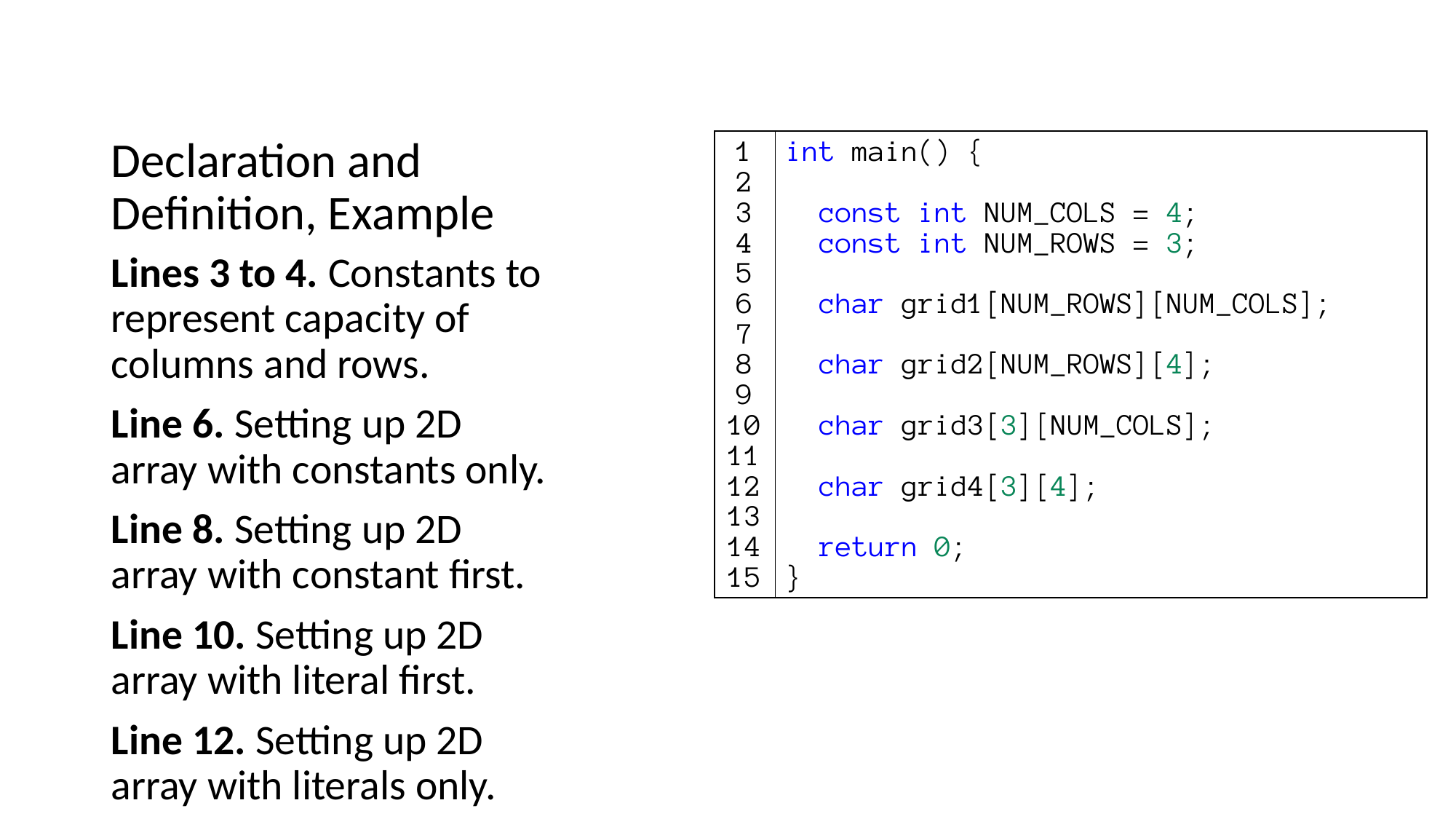

# Declaration and Definition, Example
| 1 2 3 4 5 6 7 8 9 10 11 12 13 14 15 | int main() {      const int NUM\_COLS = 4;   const int NUM\_ROWS = 3;   char grid1[NUM\_ROWS][NUM\_COLS];   char grid2[NUM\_ROWS][4];   char grid3[3][NUM\_COLS];   char grid4[3][4];   return 0; } |
| --- | --- |
Lines 3 to 4. Constants to represent capacity of columns and rows.
Line 6. Setting up 2D array with constants only.
Line 8. Setting up 2D array with constant first.
Line 10. Setting up 2D array with literal first.
Line 12. Setting up 2D array with literals only.